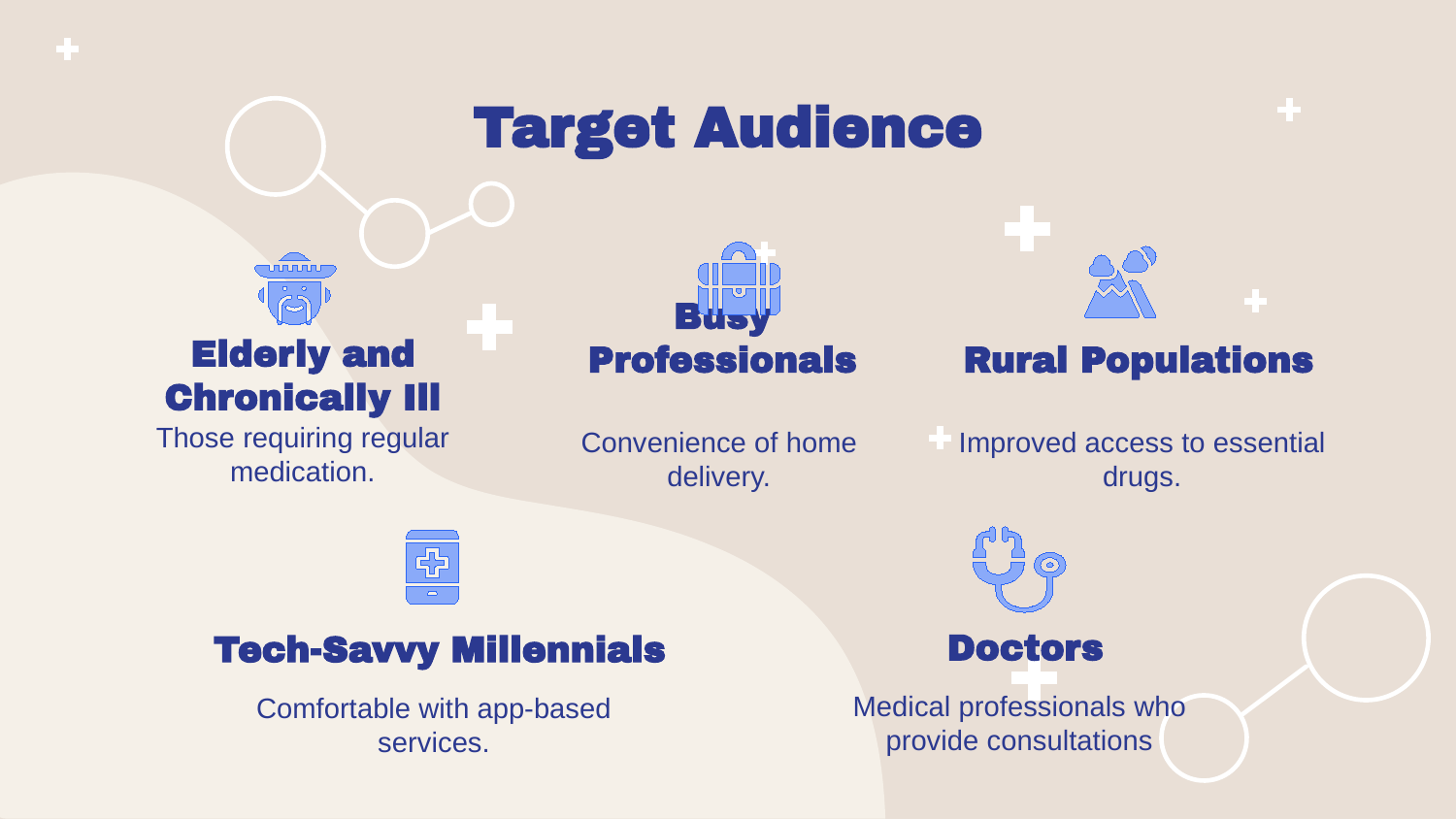

# Target Audience

Busy Professionals
Rural Populations
Elderly and Chronically Ill
Those requiring regular medication.
Improved access to essential drugs.
Convenience of home delivery.

Doctors
Tech-Savvy Millennials
Medical professionals who provide consultations
Comfortable with app-based services.